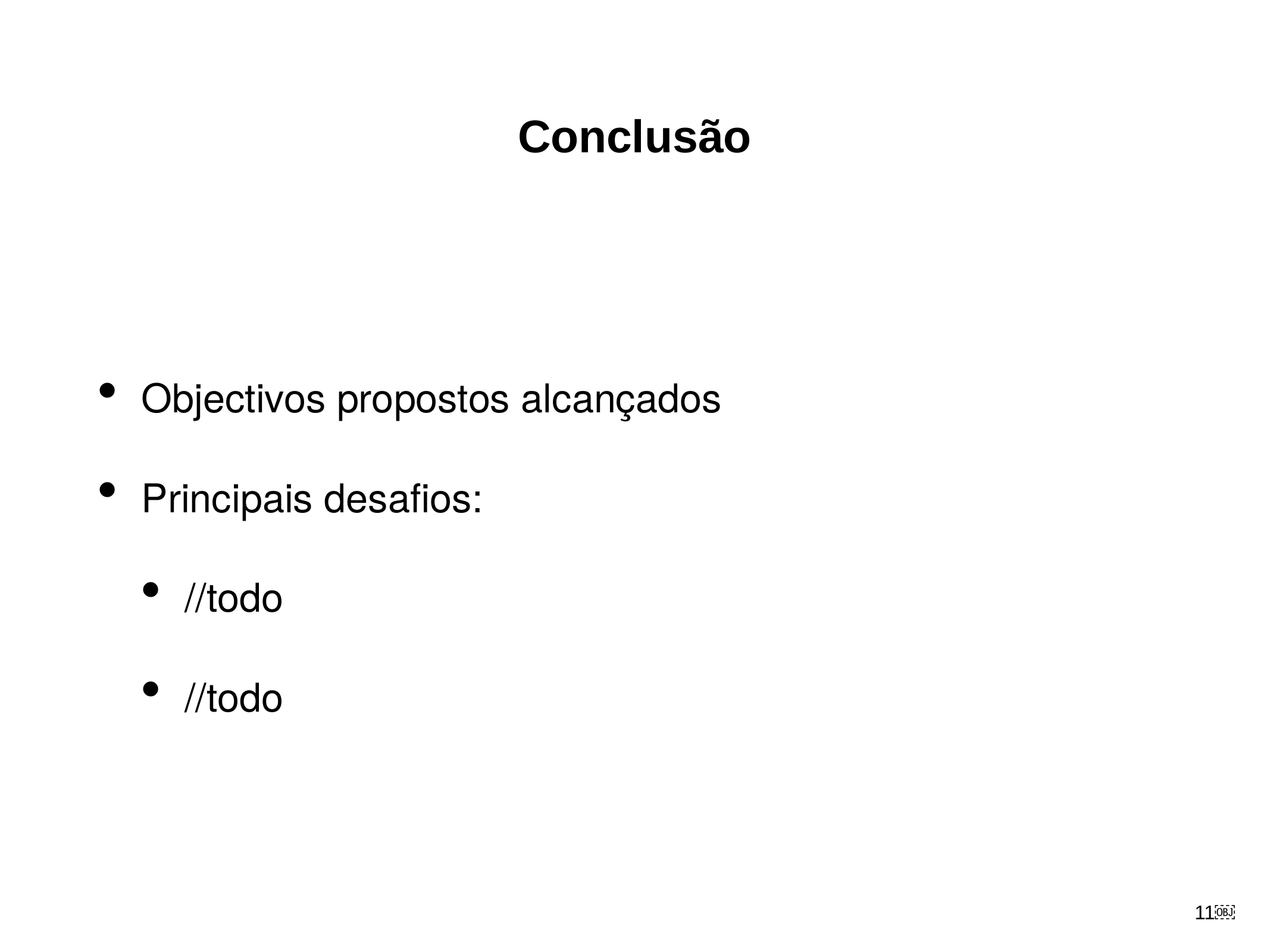

# Conclusão
Objectivos propostos alcançados
Principais desafios:
//todo
//todo
11￼